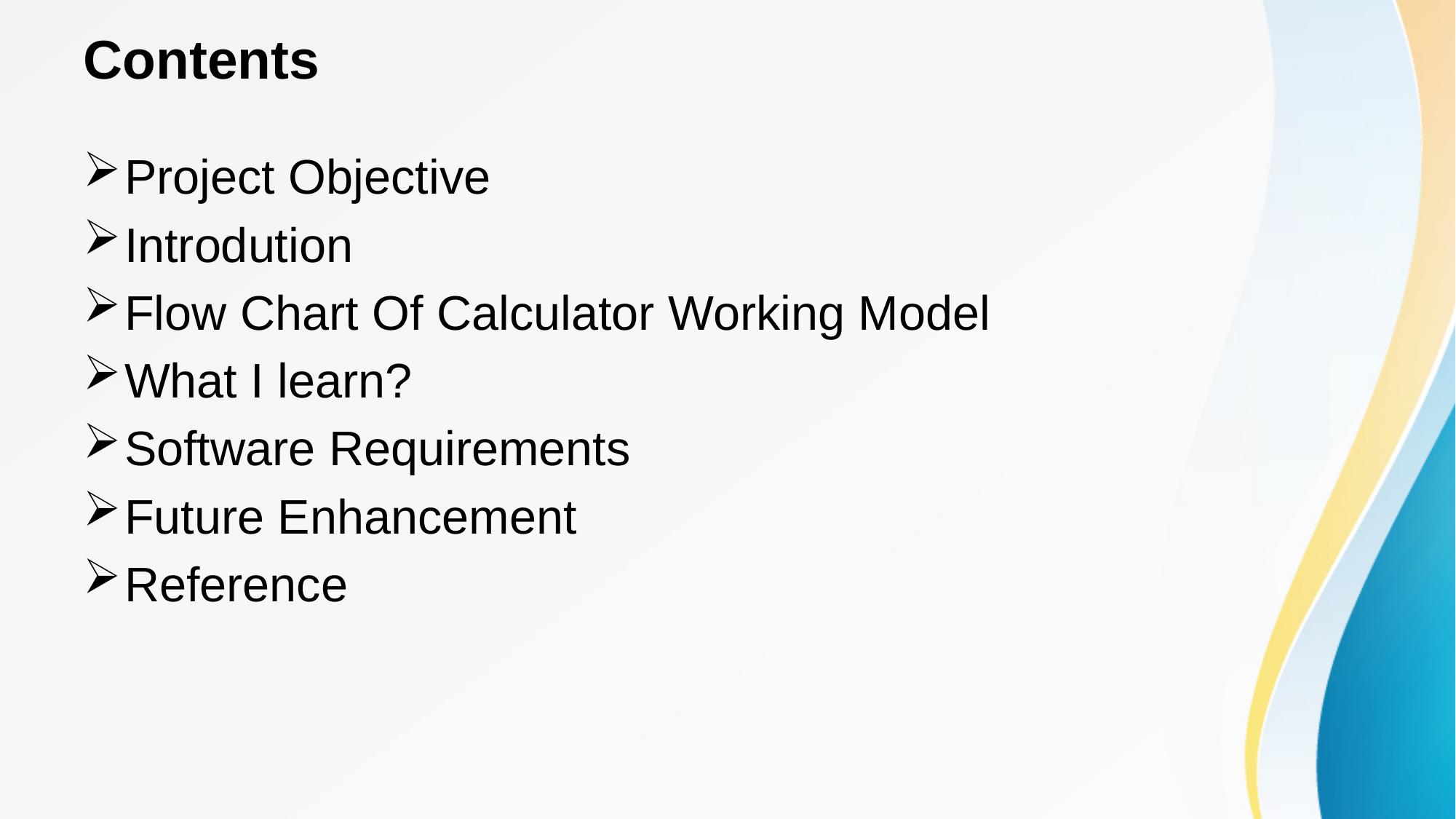

# Contents
Project Objective
Introdution
Flow Chart Of Calculator Working Model
What I learn?
Software Requirements
Future Enhancement
Reference